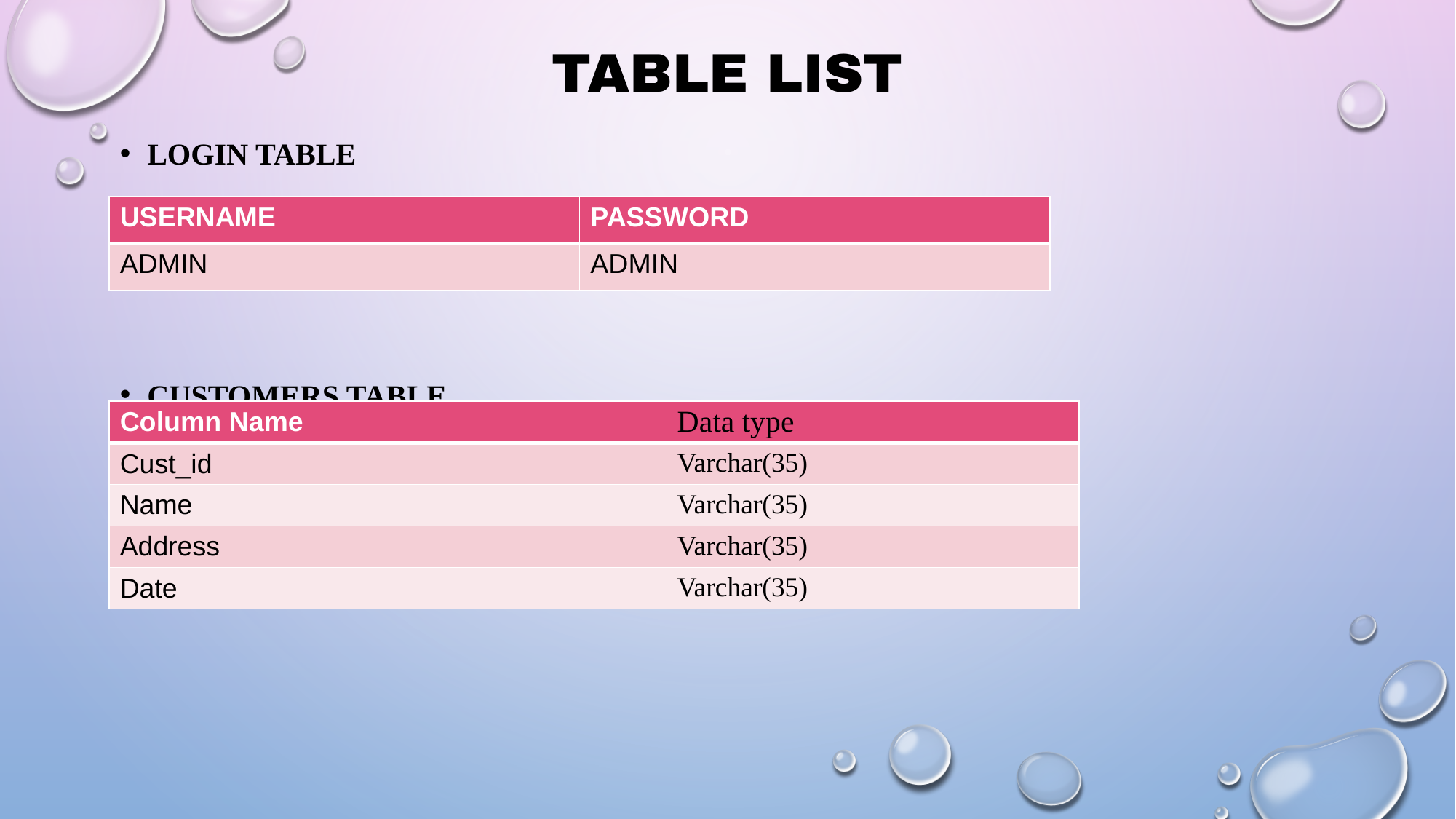

# TABLE LIST
LOGIN TABLE

CUSTOMERs TABLE

| USERNAME | PASSWORD |
| --- | --- |
| ADMIN | ADMIN |
| Column Name | Data type |
| --- | --- |
| Cust\_id | Varchar(35) |
| Name | Varchar(35) |
| Address | Varchar(35) |
| Date | Varchar(35) |